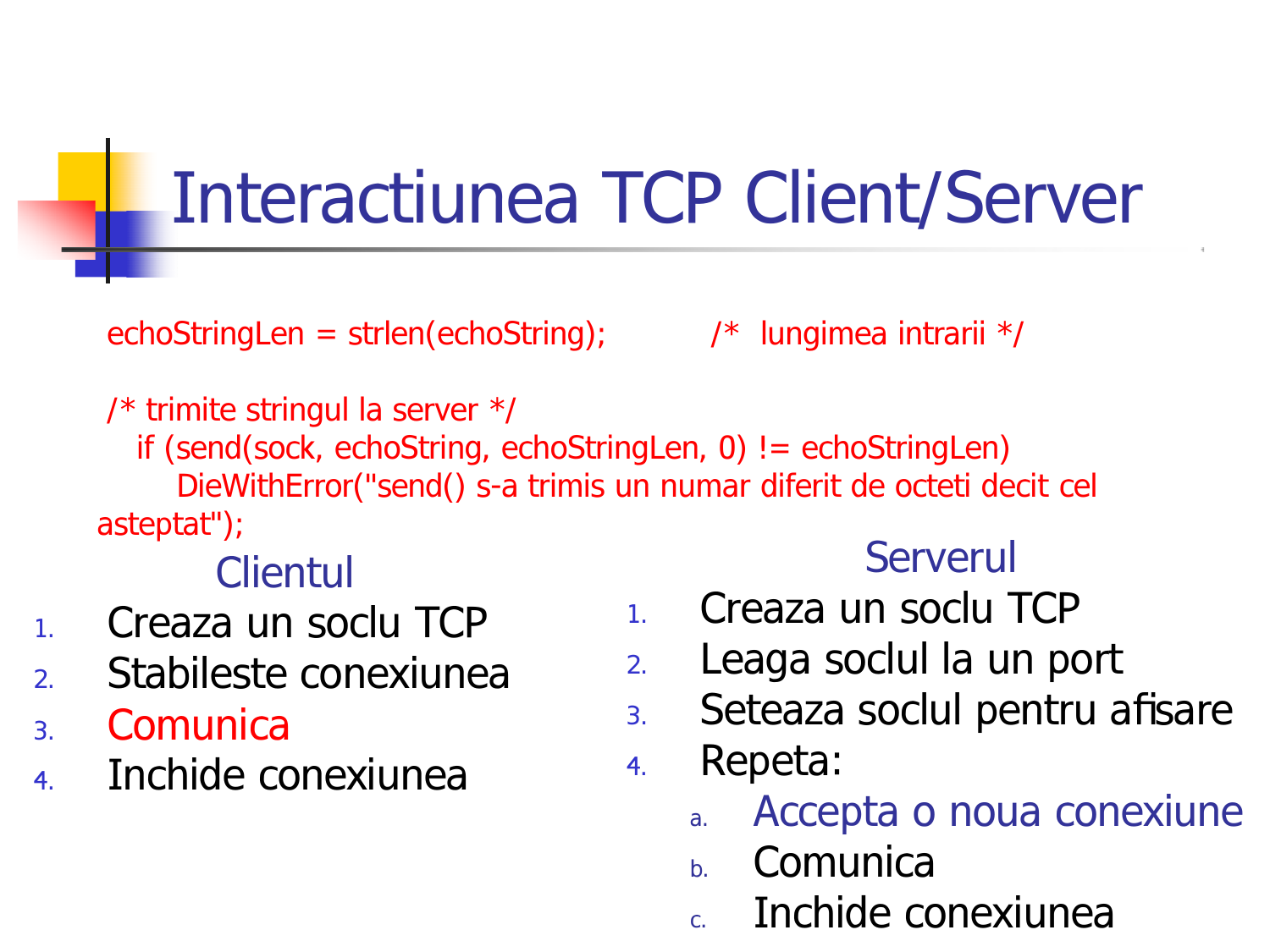

# Interactiunea TCP Client/Server

echoStringLen = strlen(echoString);	/*	lungimea intrarii */
/* trimite stringul la server */
if (send(sock, echoString, echoStringLen, 0) != echoStringLen)
DieWithError("send() s-a trimis un numar diferit de octeti decit cel
asteptat");
Serverul
Creaza un soclu TCP
Leaga soclul la un port
Seteaza soclul pentru afisare
Repeta:
Clientul
Creaza un soclu TCP
Stabileste conexiunea
Comunica
Inchide conexiunea
Accepta o noua conexiune
Comunica
Inchide conexiunea